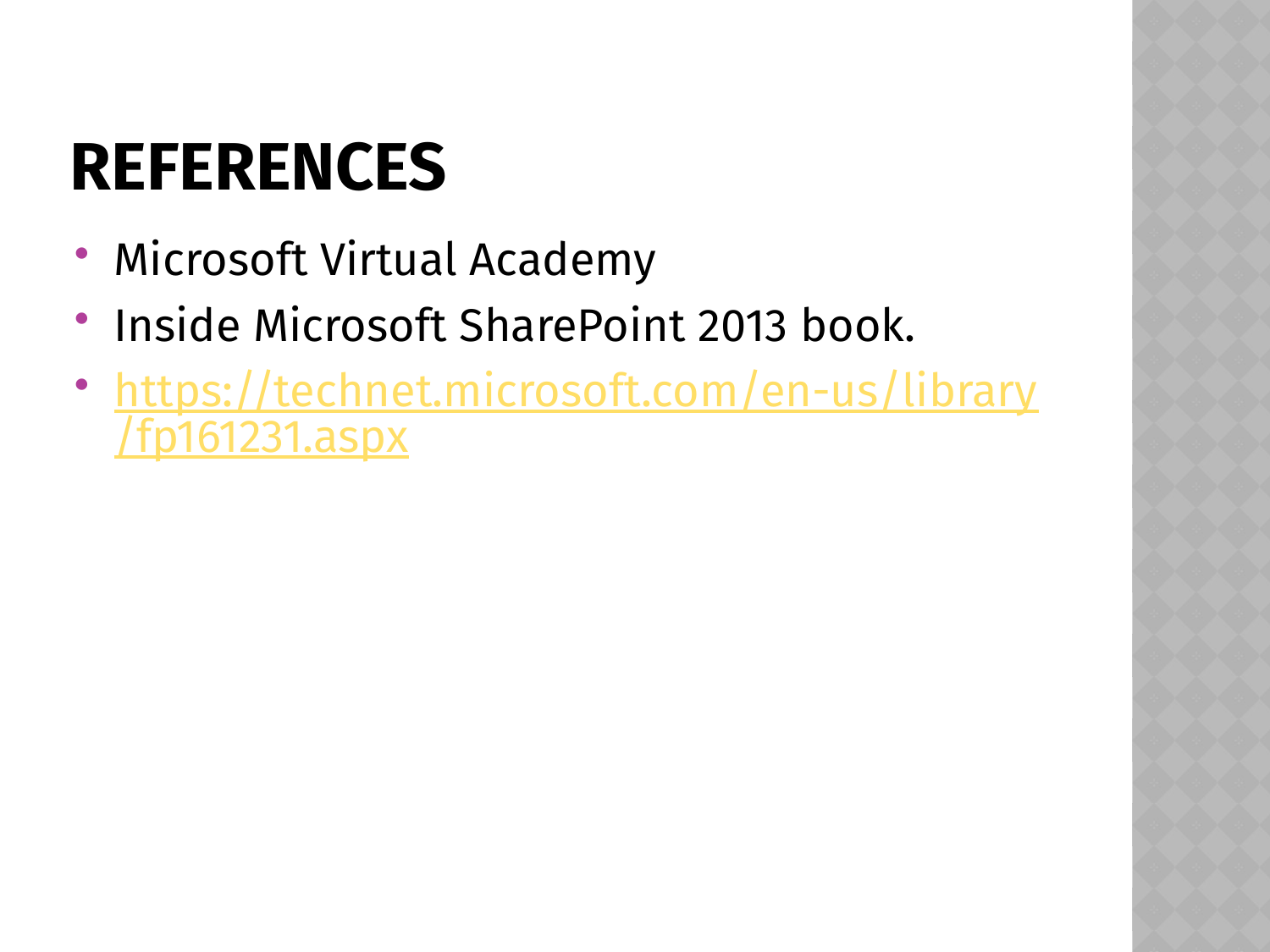

# references
Microsoft Virtual Academy
Inside Microsoft SharePoint 2013 book.
https://technet.microsoft.com/en-us/library/fp161231.aspx